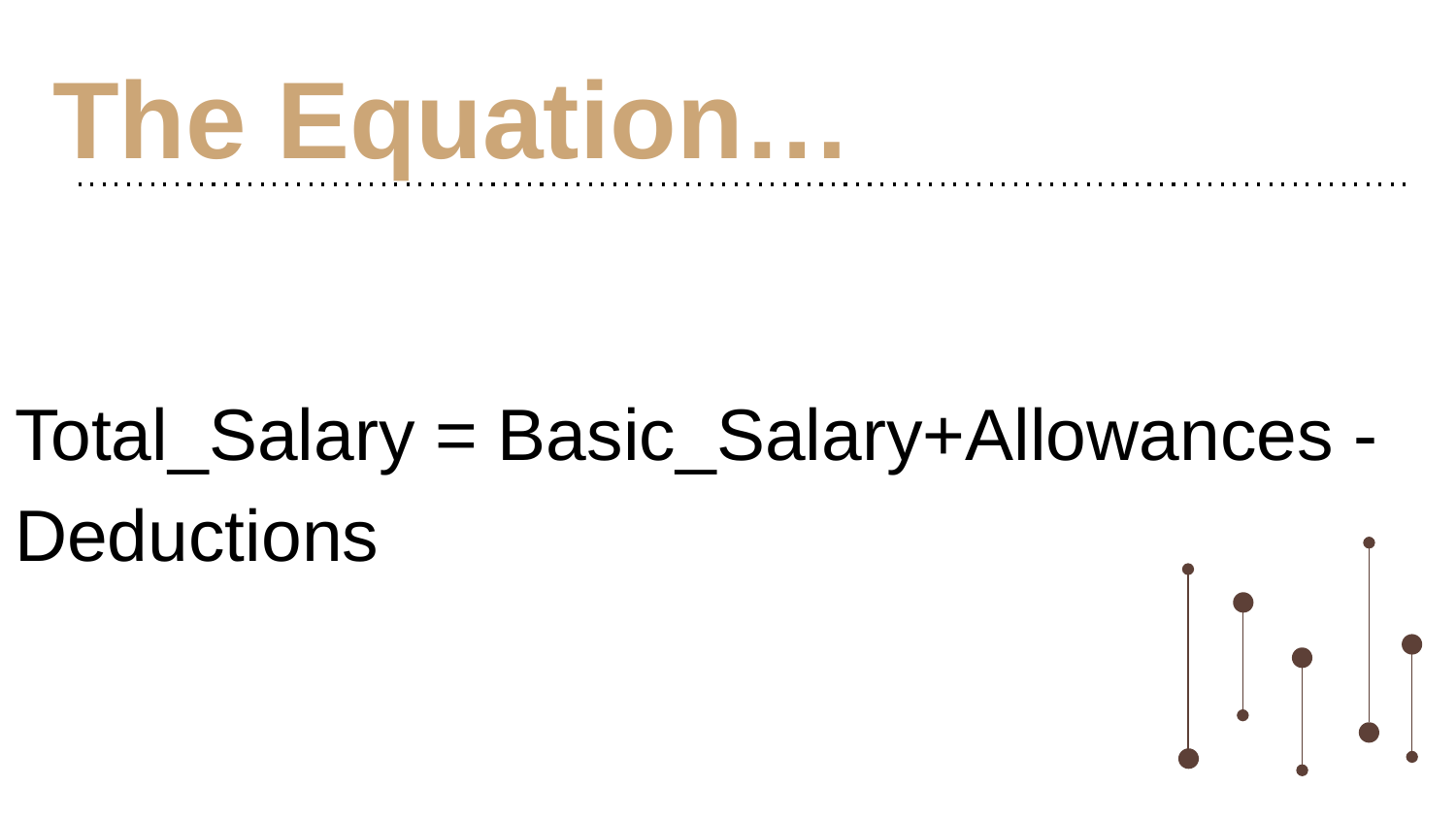

The Equation…
Total_Salary = Basic_Salary+Allowances - Deductions